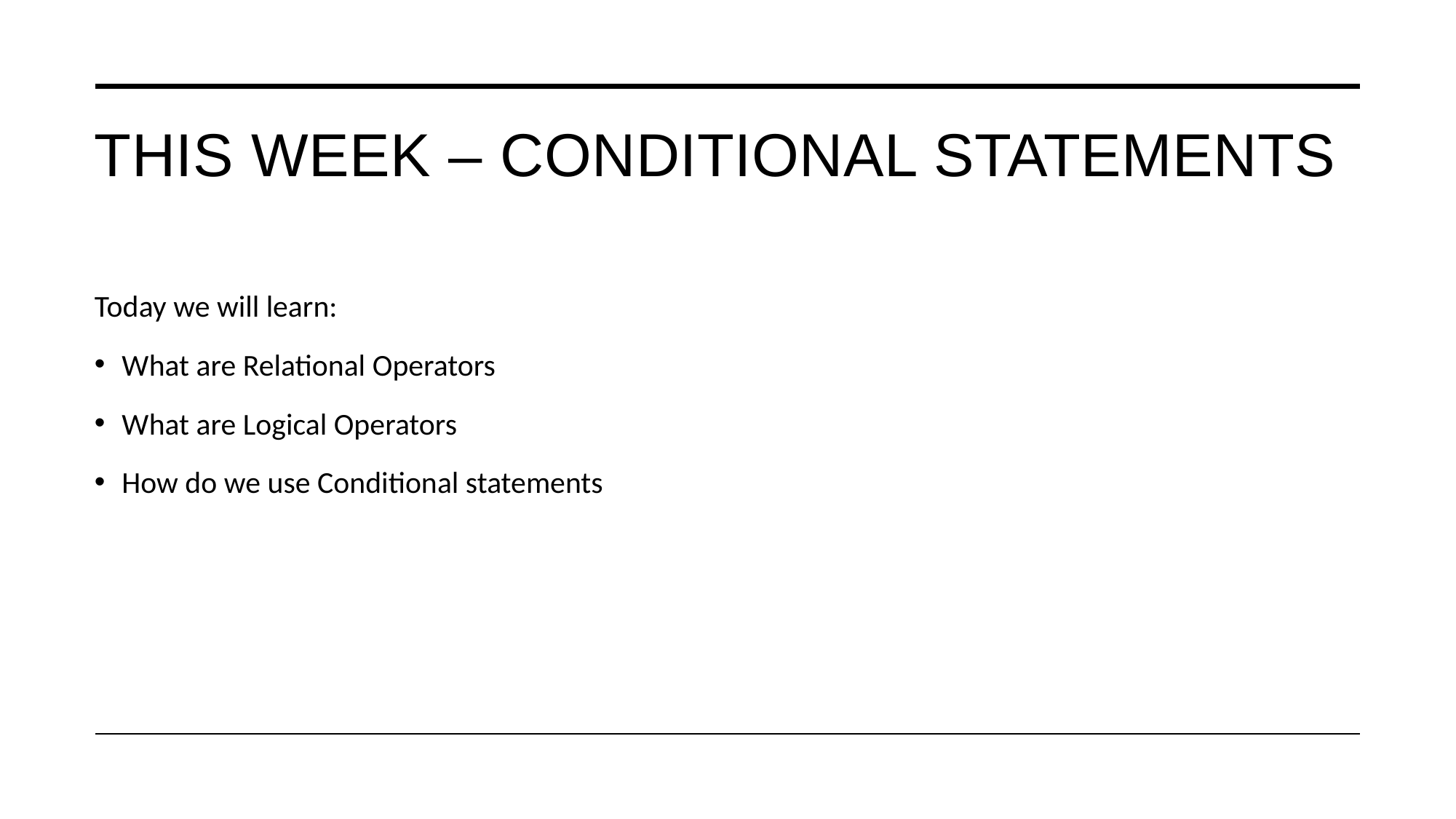

# This Week – Conditional statements
Today we will learn:
What are Relational Operators
What are Logical Operators
How do we use Conditional statements